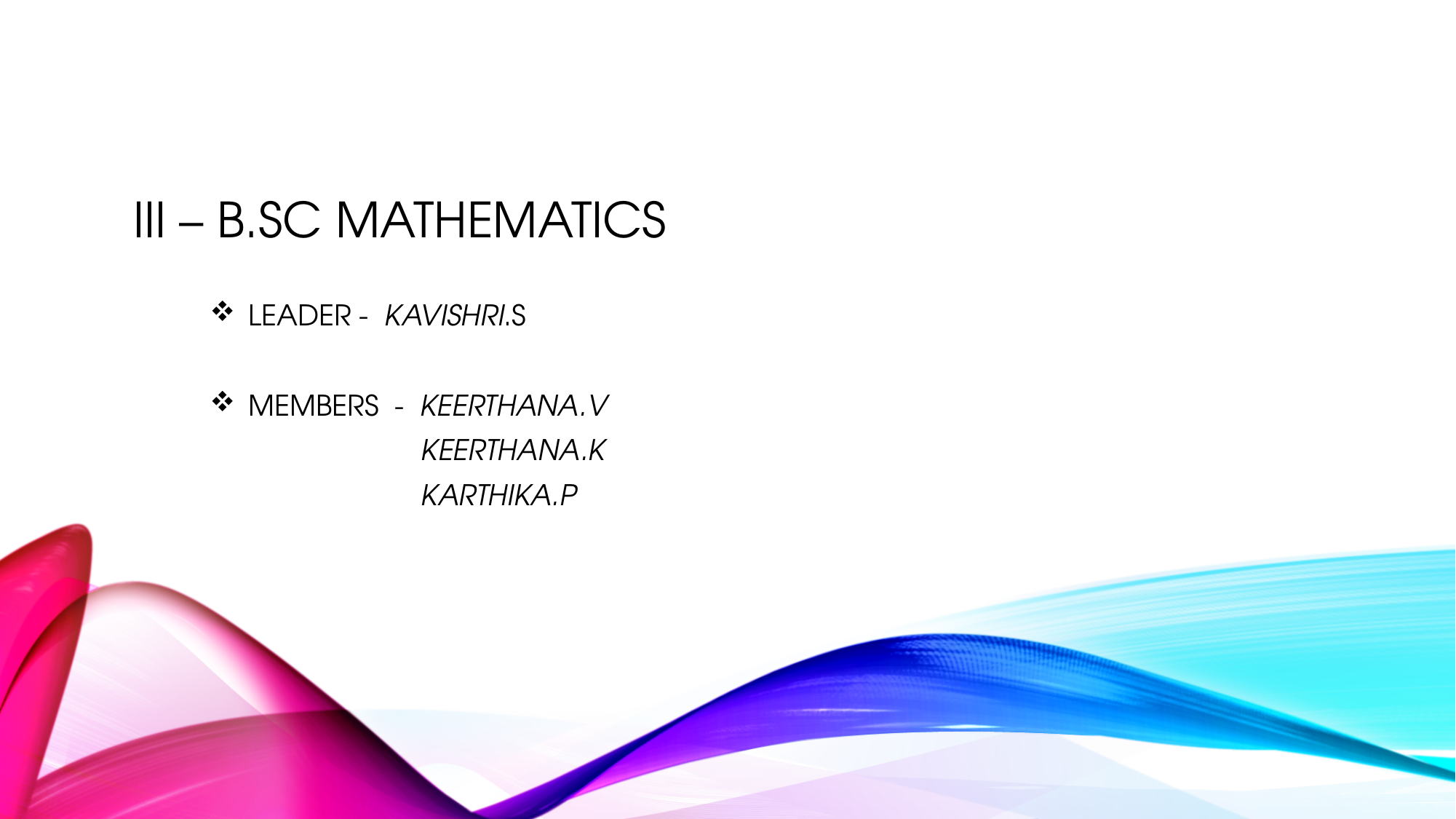

# III – B.SC MATHEMATICS
LEADER -  KAVISHRI.S

MEMBERS  -  KEERTHANA.V
                           KEERTHANA.K
                           KARTHIKA.P